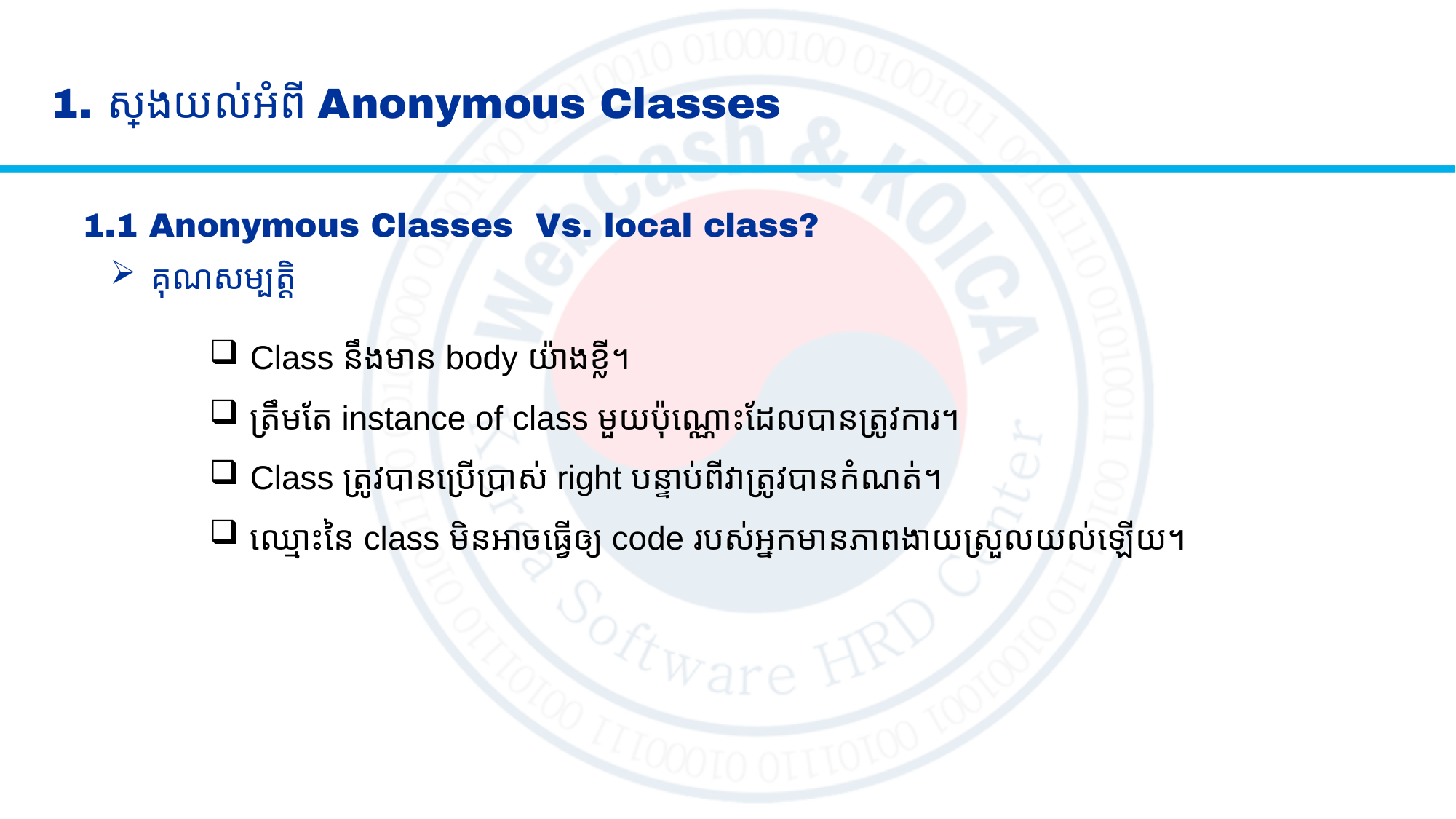

1. ស្វែងយល់អំពី Anonymous Classes
1.1 Anonymous Classes​  Vs. local class?
គុណសម្បត្តិ
Class នឹងមាន body យ៉ាងខ្លី។
ត្រឹមតែ instance of class មួយប៉ុណ្ណោះដែលបានត្រូវការ។
Class ត្រូវបានប្រើប្រាស់ right បន្ទាប់ពីវាត្រូវបានកំណត់។
ឈ្មោះនៃ class មិនអាចធ្វើឲ្យ code របស់អ្នកមានភាពងាយស្រួលយល់ឡើយ។